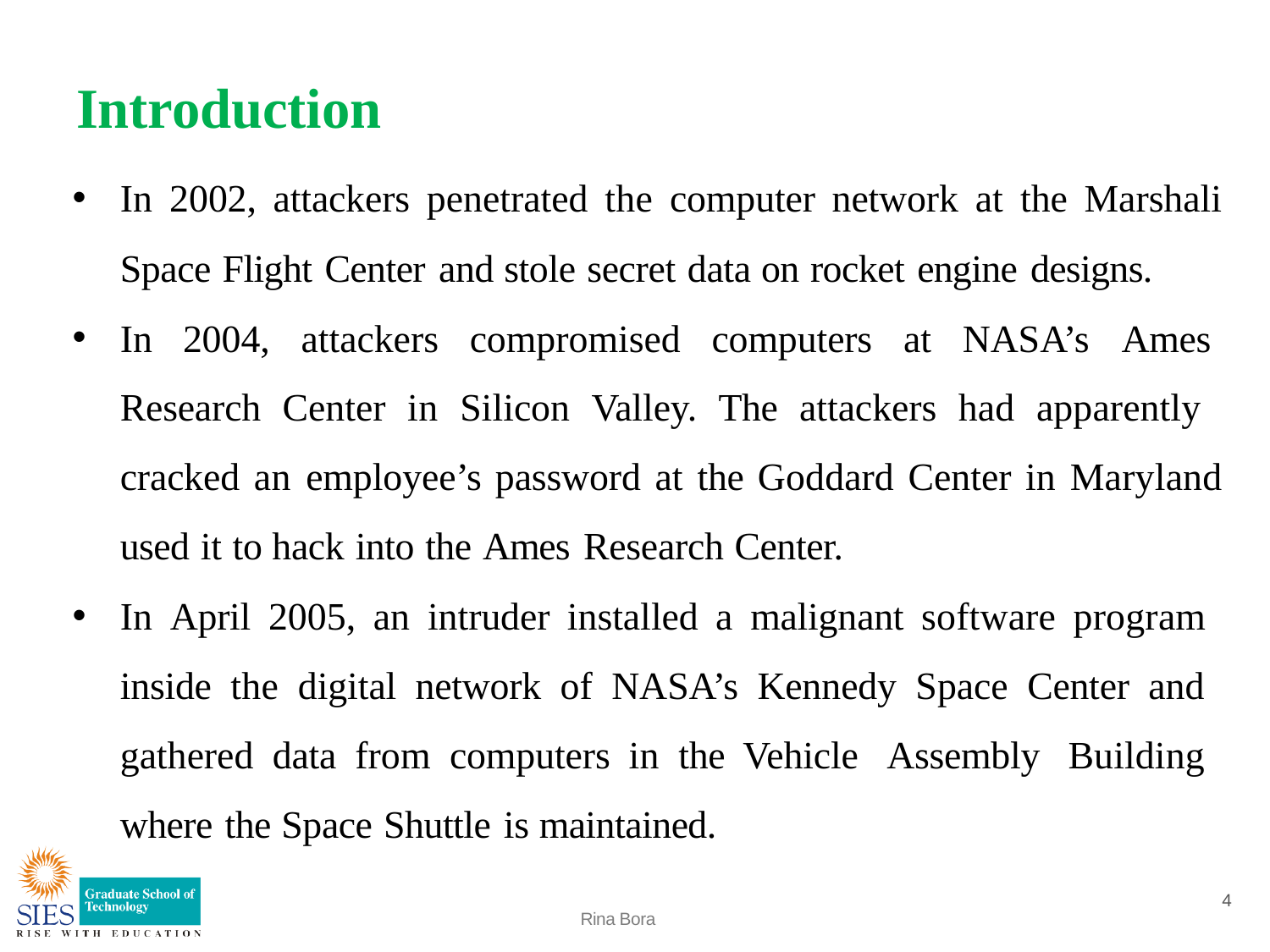

# Introduction
In 2002, attackers penetrated the computer network at the Marshali Space Flight Center and stole secret data on rocket engine designs.
In   2004, attackers   compromised   computers at   NASA’s   Ames
Research Center in Silicon Valley. The attackers had apparently  cracked an employee’s password at the Goddard Center in Maryland used it to hack into the Ames Research Center.
In April 2005, an intruder installed a malignant software program  inside the digital network of NASA’s Kennedy Space Center and  gathered data from computers in the Vehicle Assembly Building  where the Space Shuttle is maintained.
4
Rina Bora